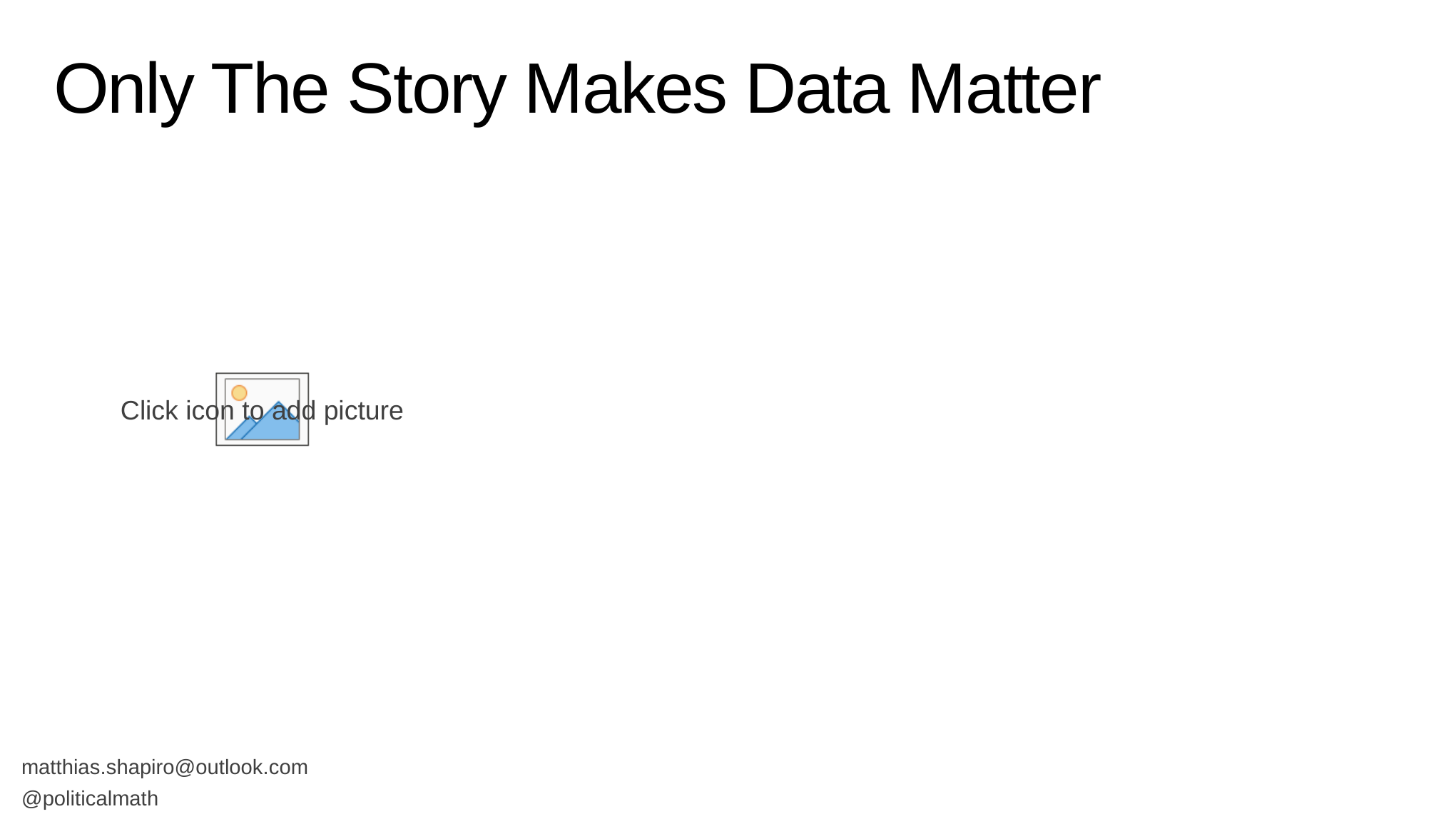

# Only The Story Makes Data Matter